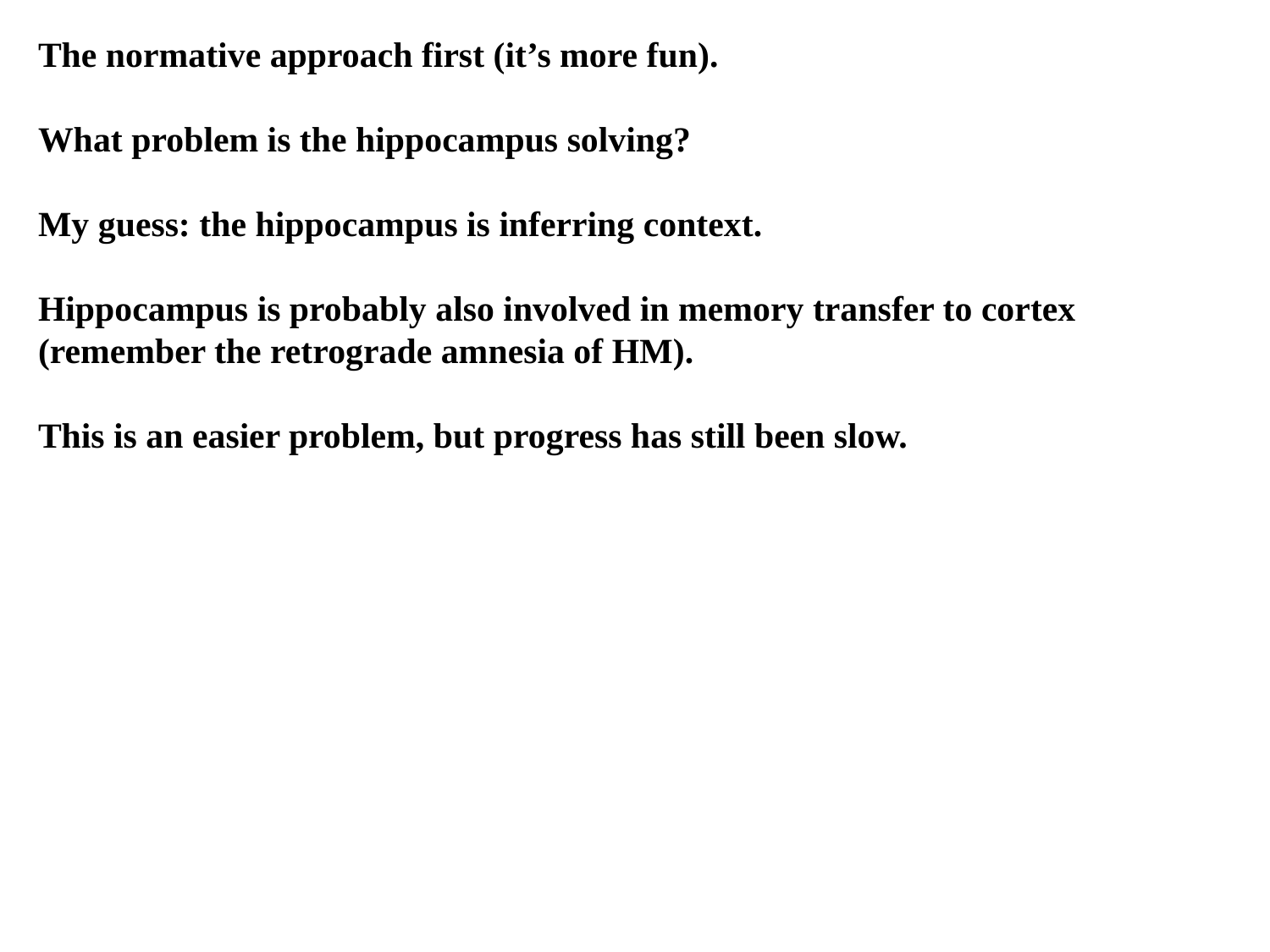

The normative approach first (it’s more fun).

What problem is the hippocampus solving?

My guess: the hippocampus is inferring context.

Hippocampus is probably also involved in memory transfer to cortex (remember the retrograde amnesia of HM).

This is an easier problem, but progress has still been slow.